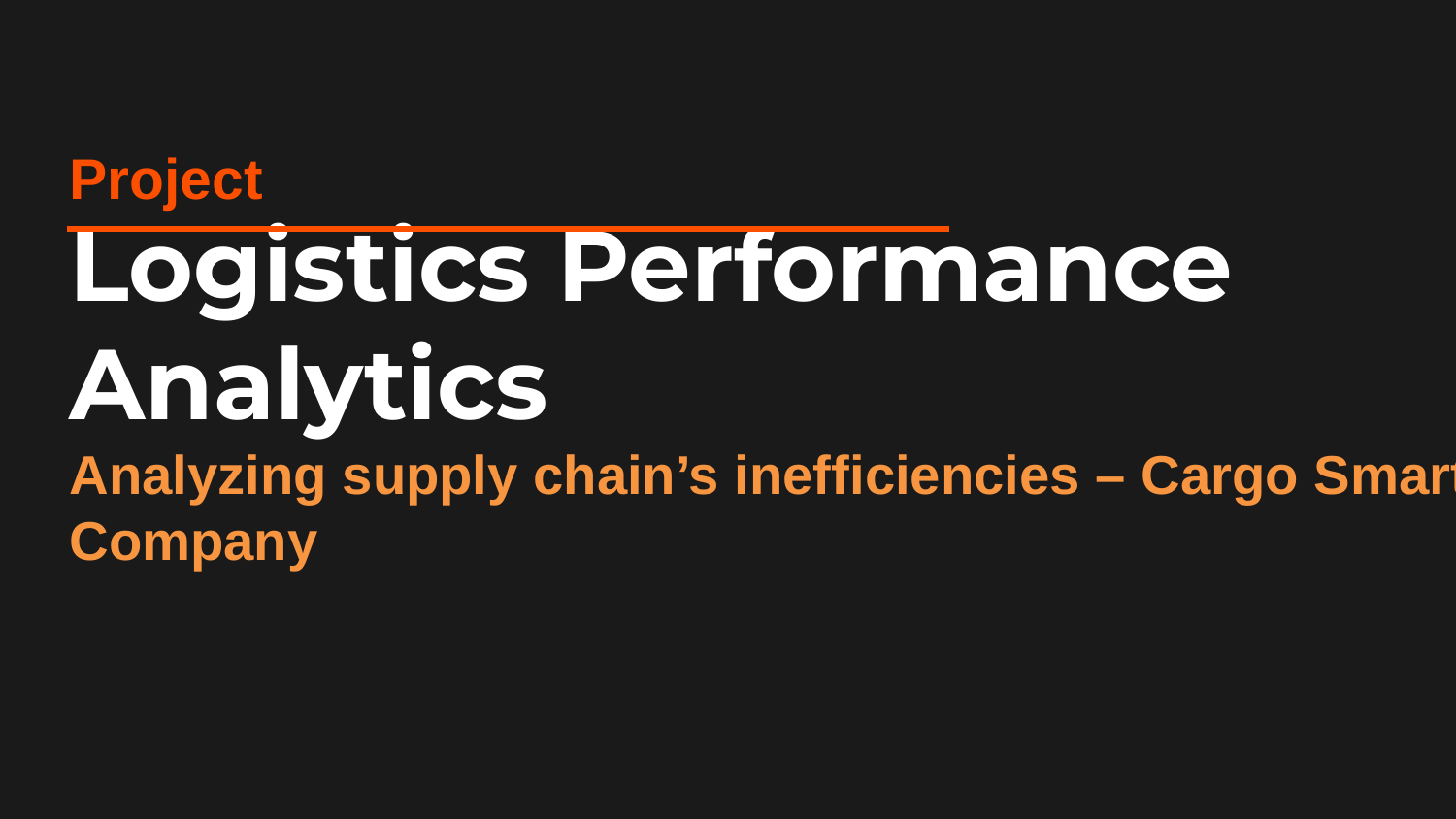

Project
# Logistics Performance Analytics
Analyzing supply chain’s inefficiencies – Cargo Smart Company